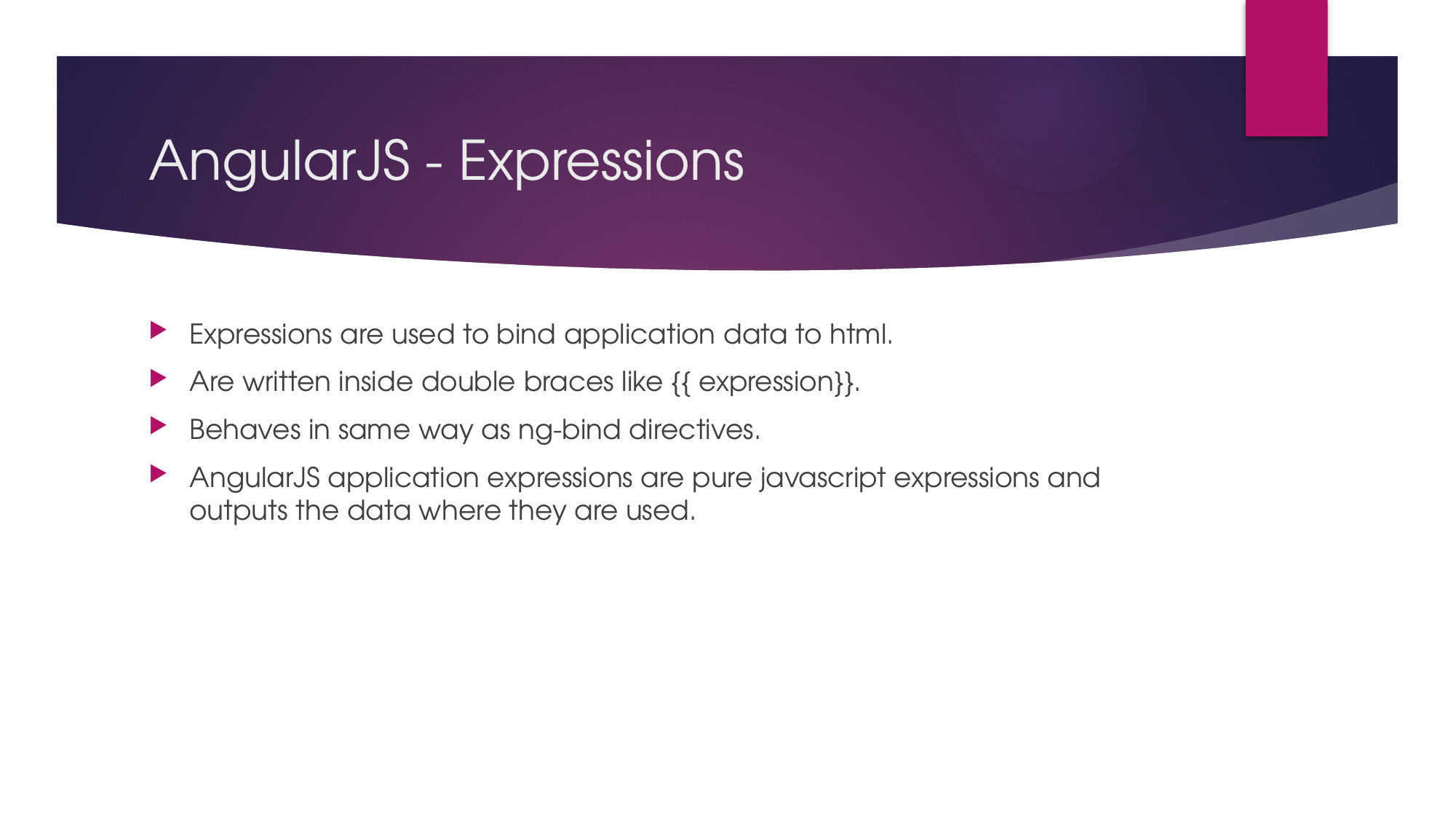

# AngularJS - Expressions
Expressions are used to bind application data to html.
Are written inside double braces like {{ expression}}.
Behaves in same way as ng-bind directives.
AngularJS application expressions are pure javascript expressions and outputs the data where they are used.